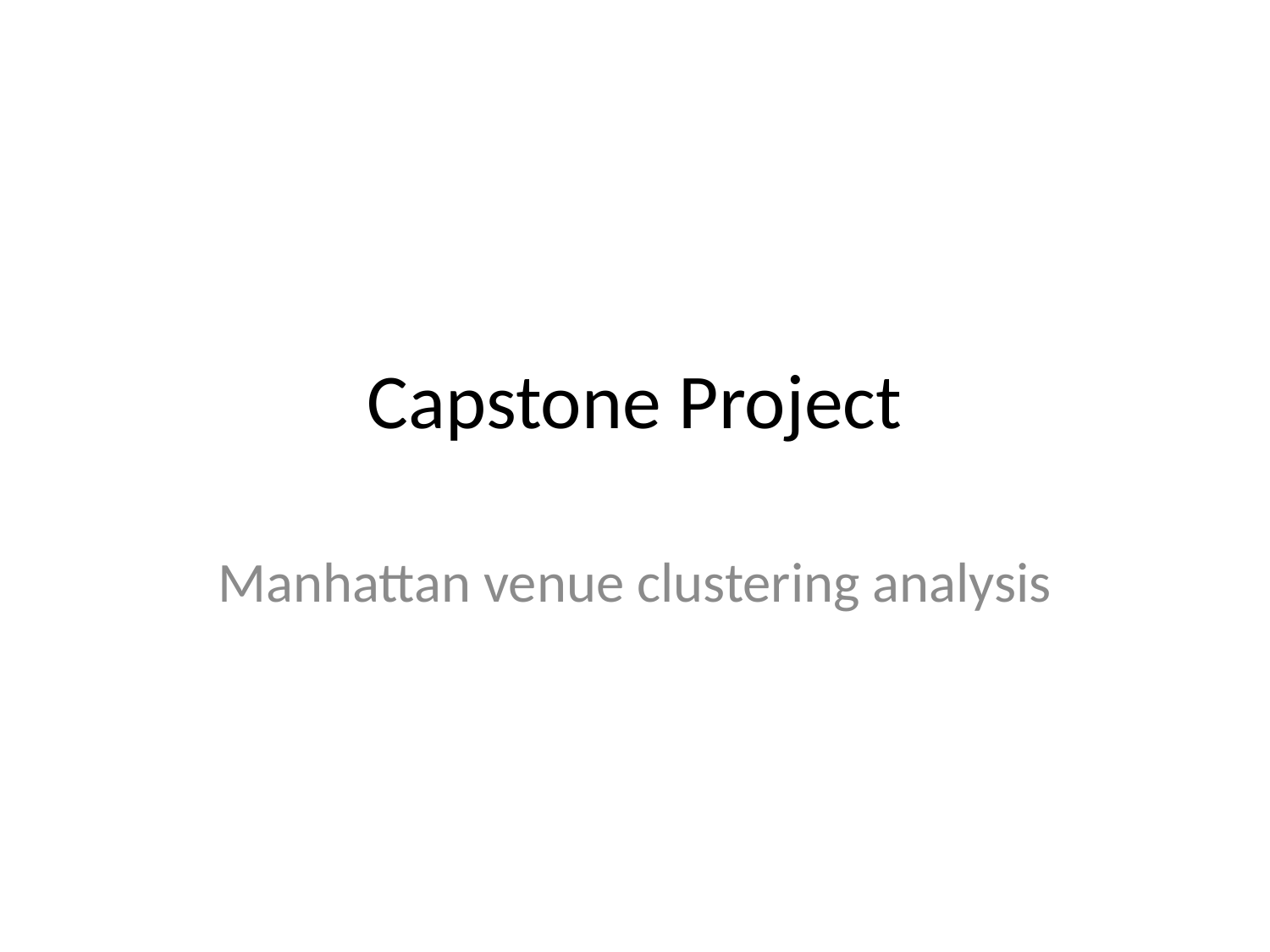

# Capstone Project
Manhattan venue clustering analysis